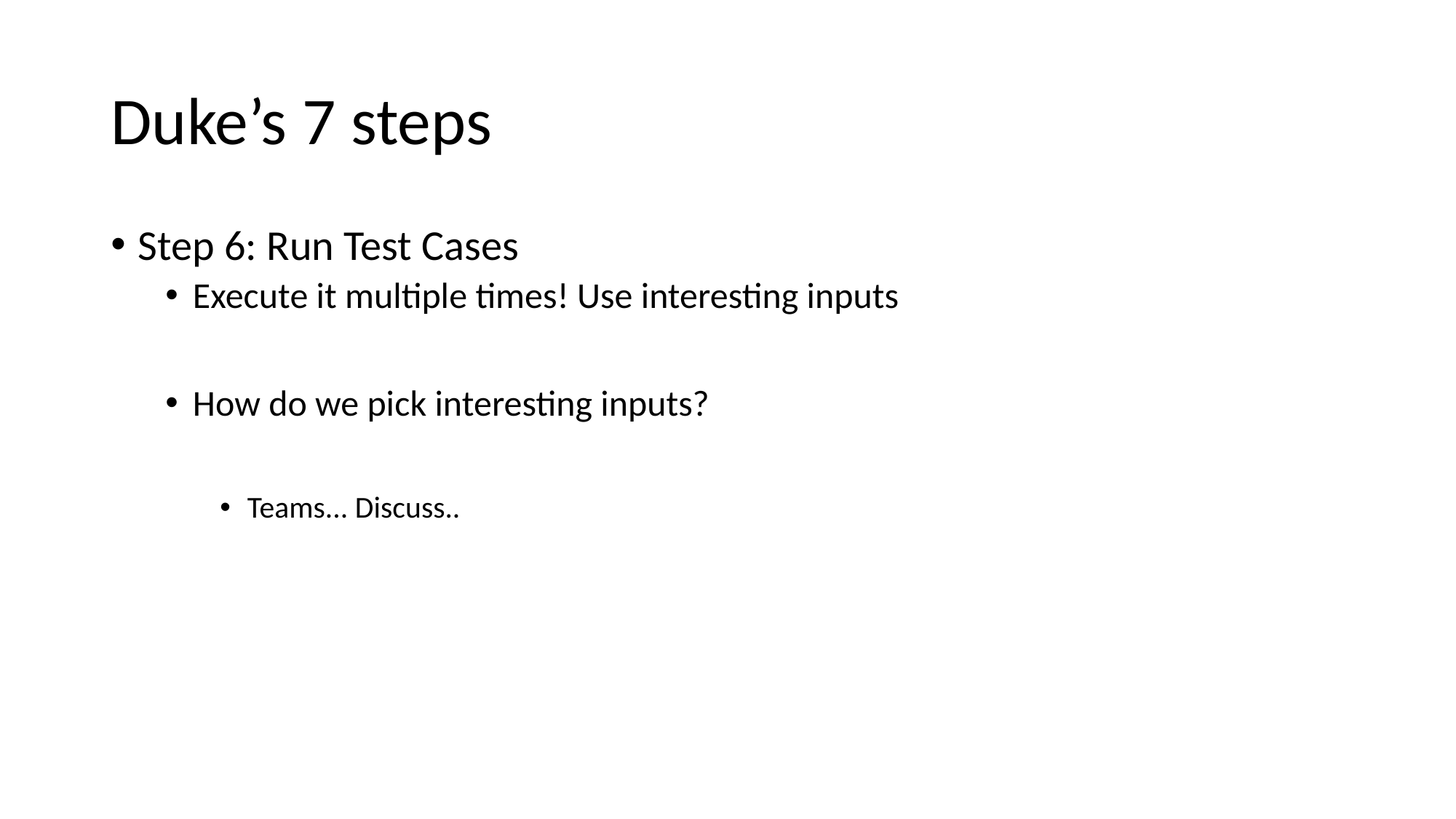

# Duke’s 7 steps
Step 6: Run Test Cases
Execute it multiple times! Use interesting inputs

How do we pick interesting inputs?

Teams... Discuss..